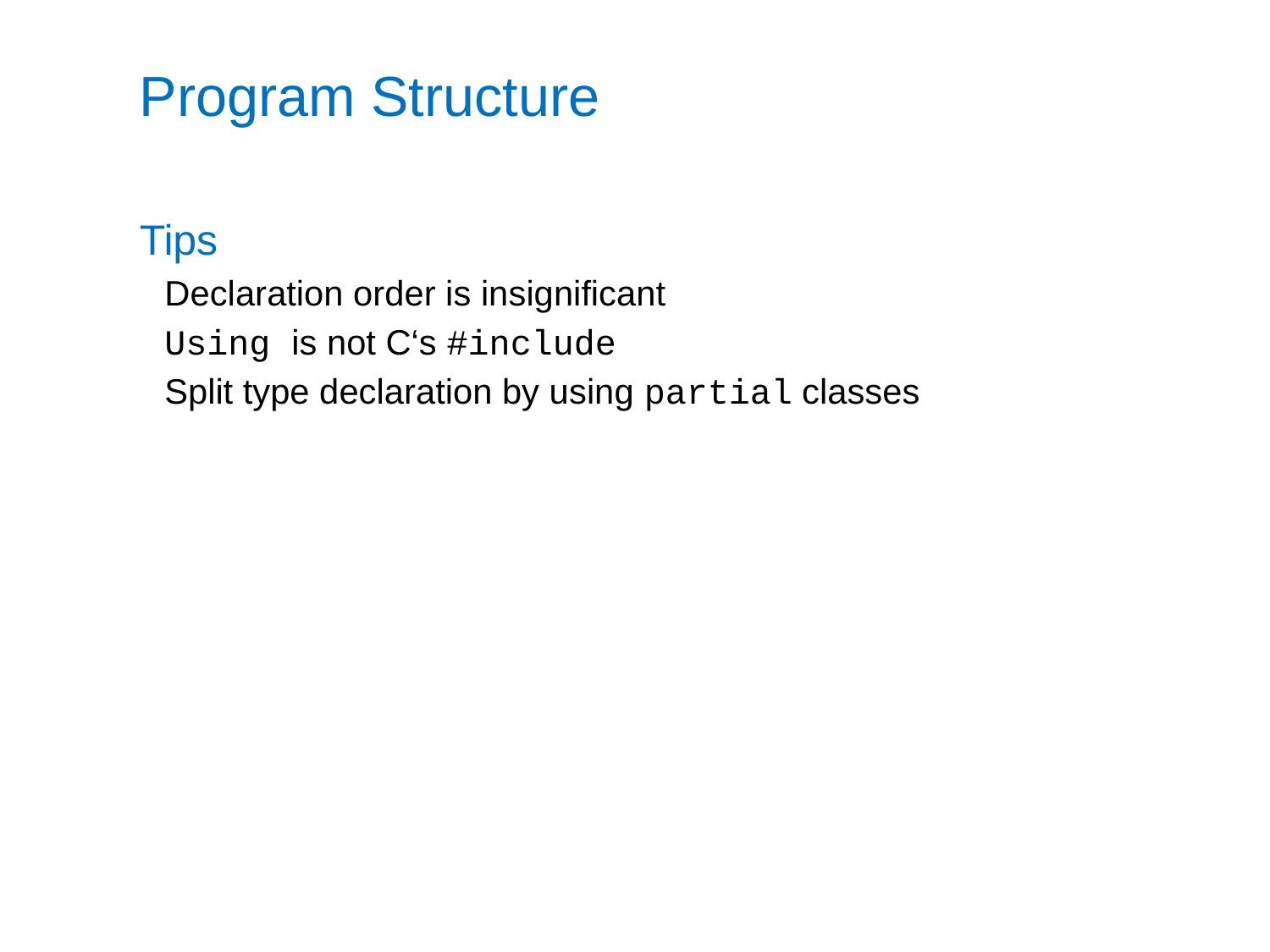

# Program Structure
Tips
Declaration order is insignificant
Using is not C‘s #include
Split type declaration by using partial classes